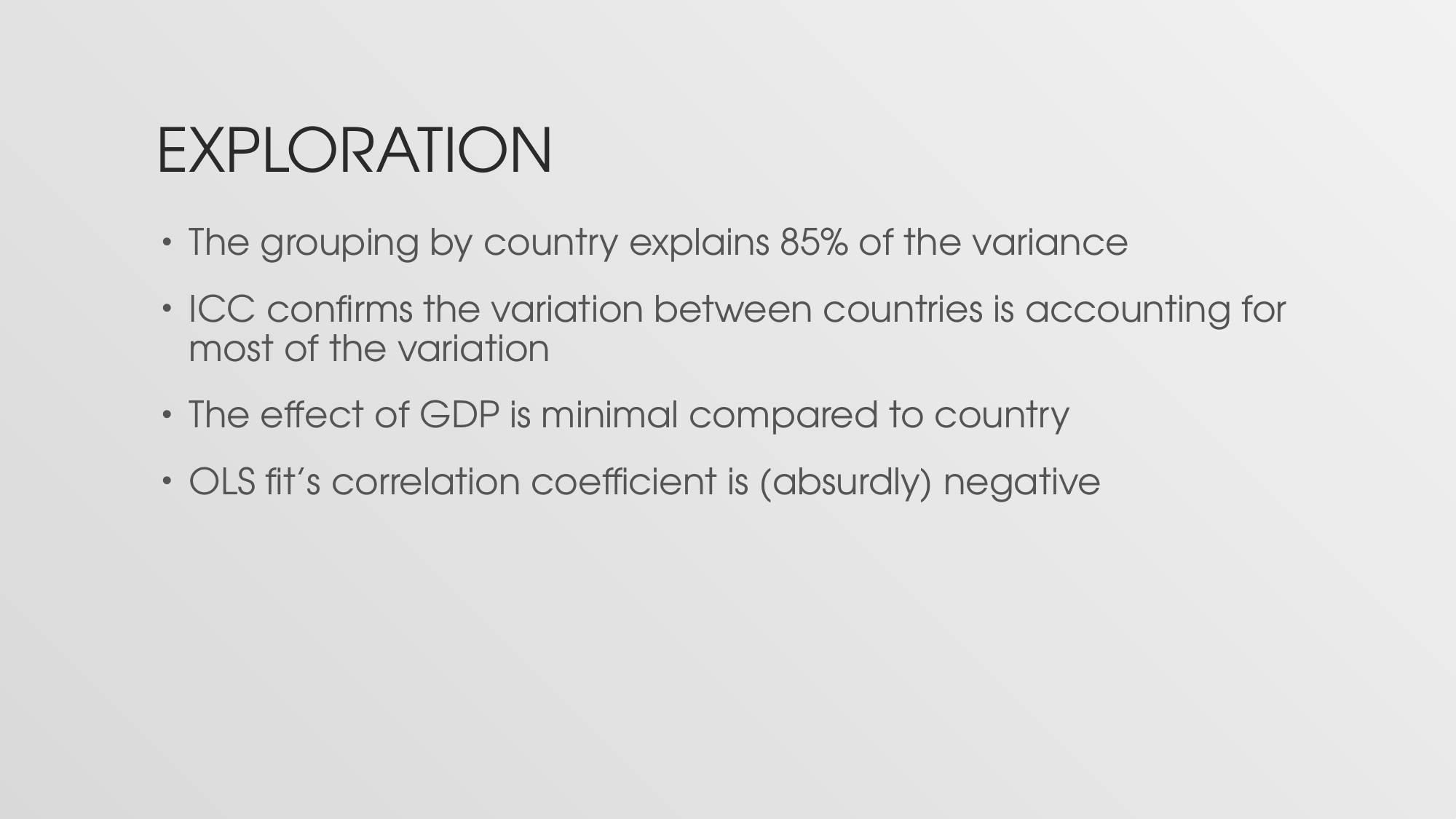

# Exploration
The grouping by country explains 85% of the variance
ICC confirms the variation between countries is accounting for most of the variation
The effect of GDP is minimal compared to country
OLS fit’s correlation coefficient is (absurdly) negative